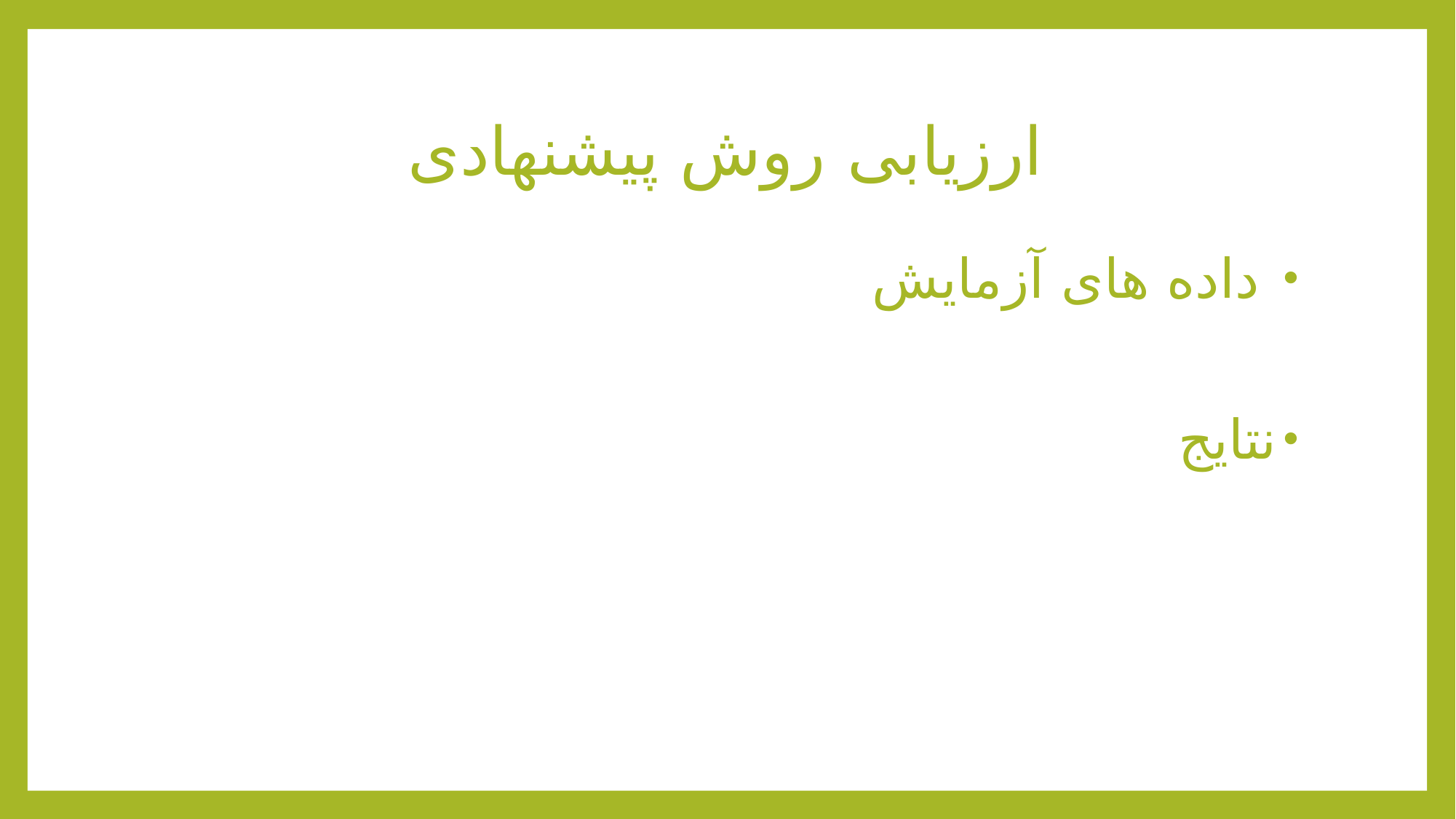

# ارزیابی روش پیشنهادی
 داده های آزمایش

نتایج